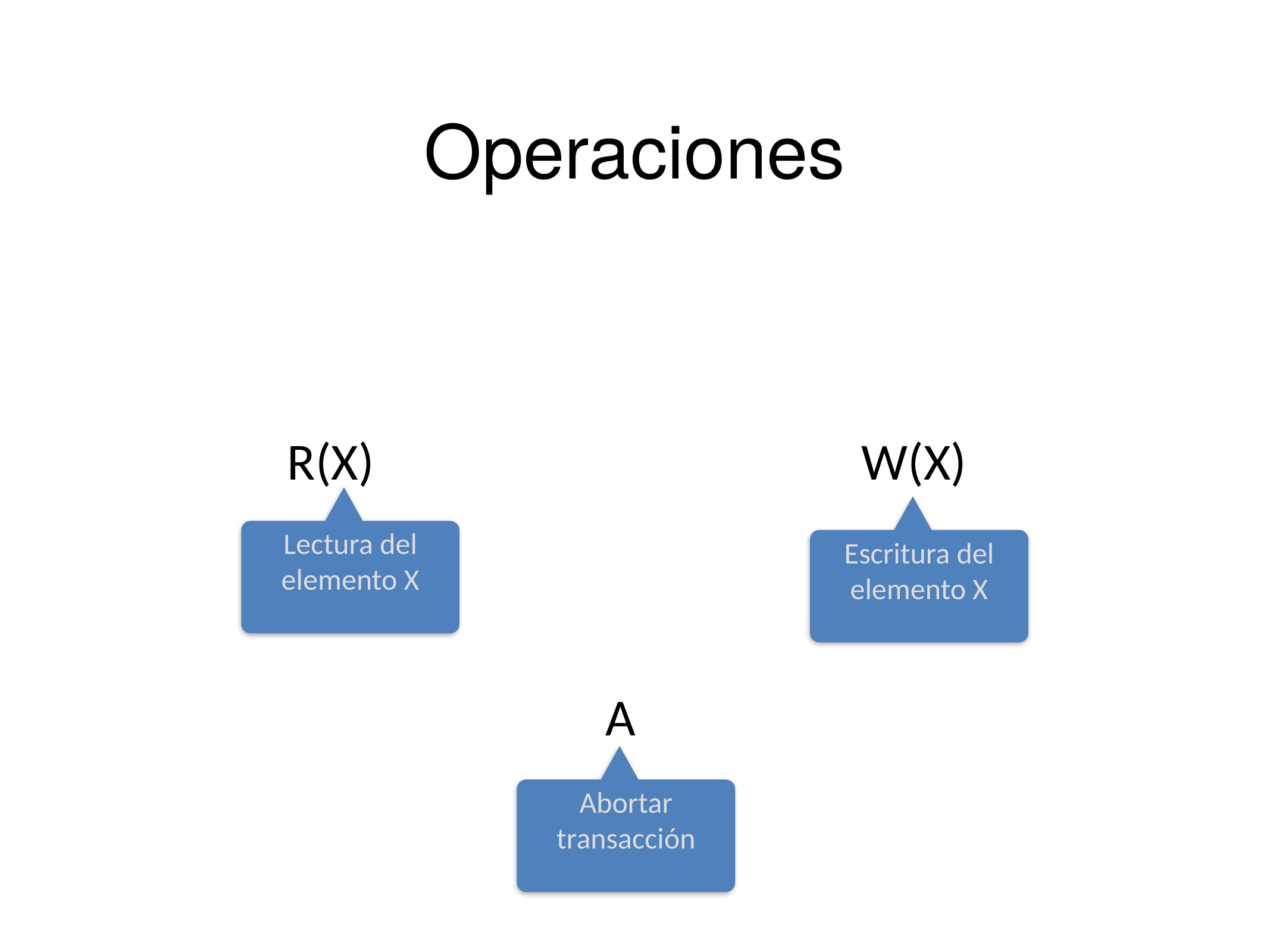

Operaciones
R(X)
W(X)
Lectura del elemento X
Escritura del elemento X
A
Abortar transacción